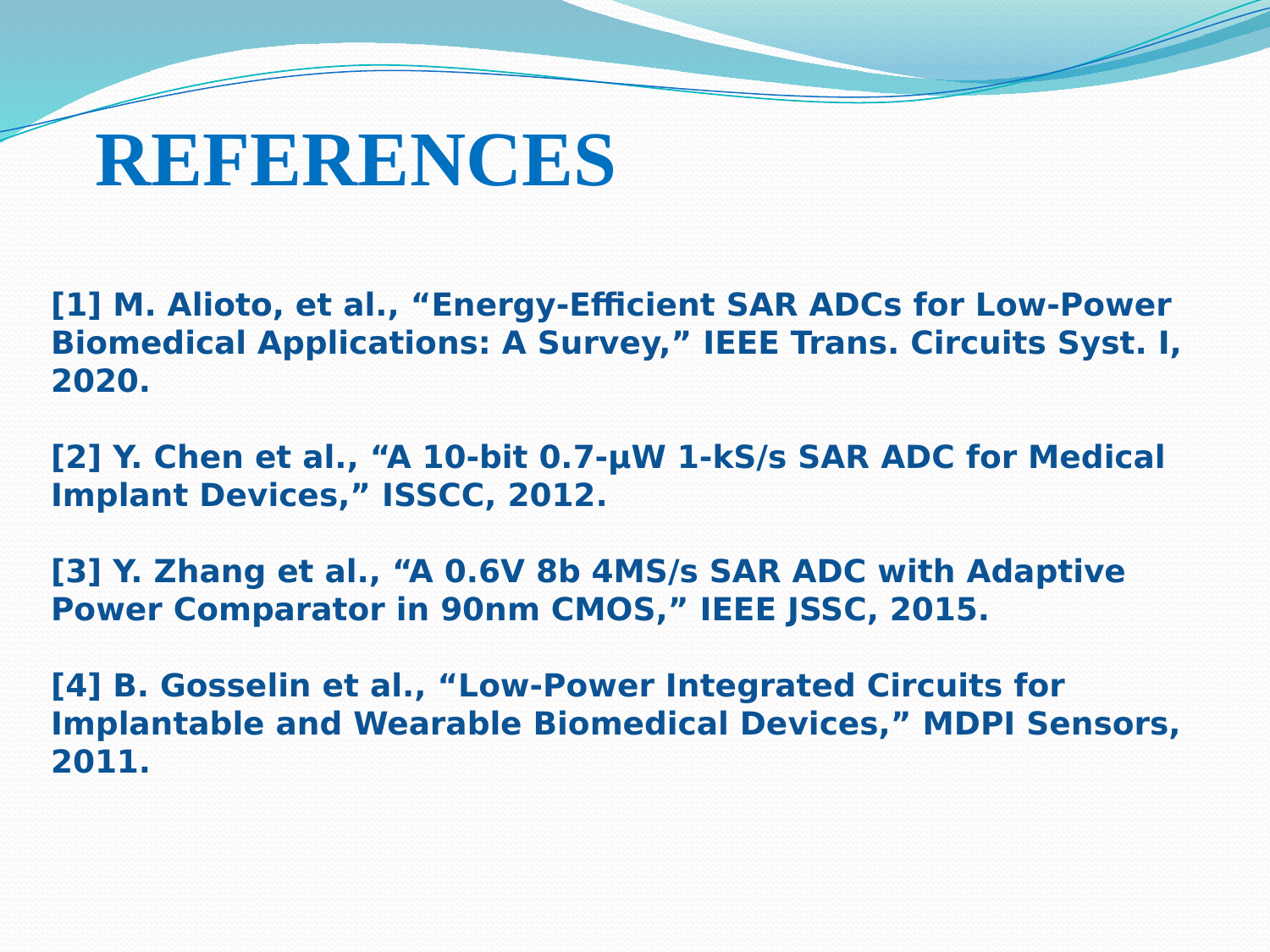

# REFERENCES
[1] M. Alioto, et al., “Energy-Efficient SAR ADCs for Low-Power Biomedical Applications: A Survey,” IEEE Trans. Circuits Syst. I, 2020.

[2] Y. Chen et al., “A 10-bit 0.7-µW 1-kS/s SAR ADC for Medical Implant Devices,” ISSCC, 2012.

[3] Y. Zhang et al., “A 0.6V 8b 4MS/s SAR ADC with Adaptive Power Comparator in 90nm CMOS,” IEEE JSSC, 2015.

[4] B. Gosselin et al., “Low-Power Integrated Circuits for Implantable and Wearable Biomedical Devices,” MDPI Sensors, 2011.